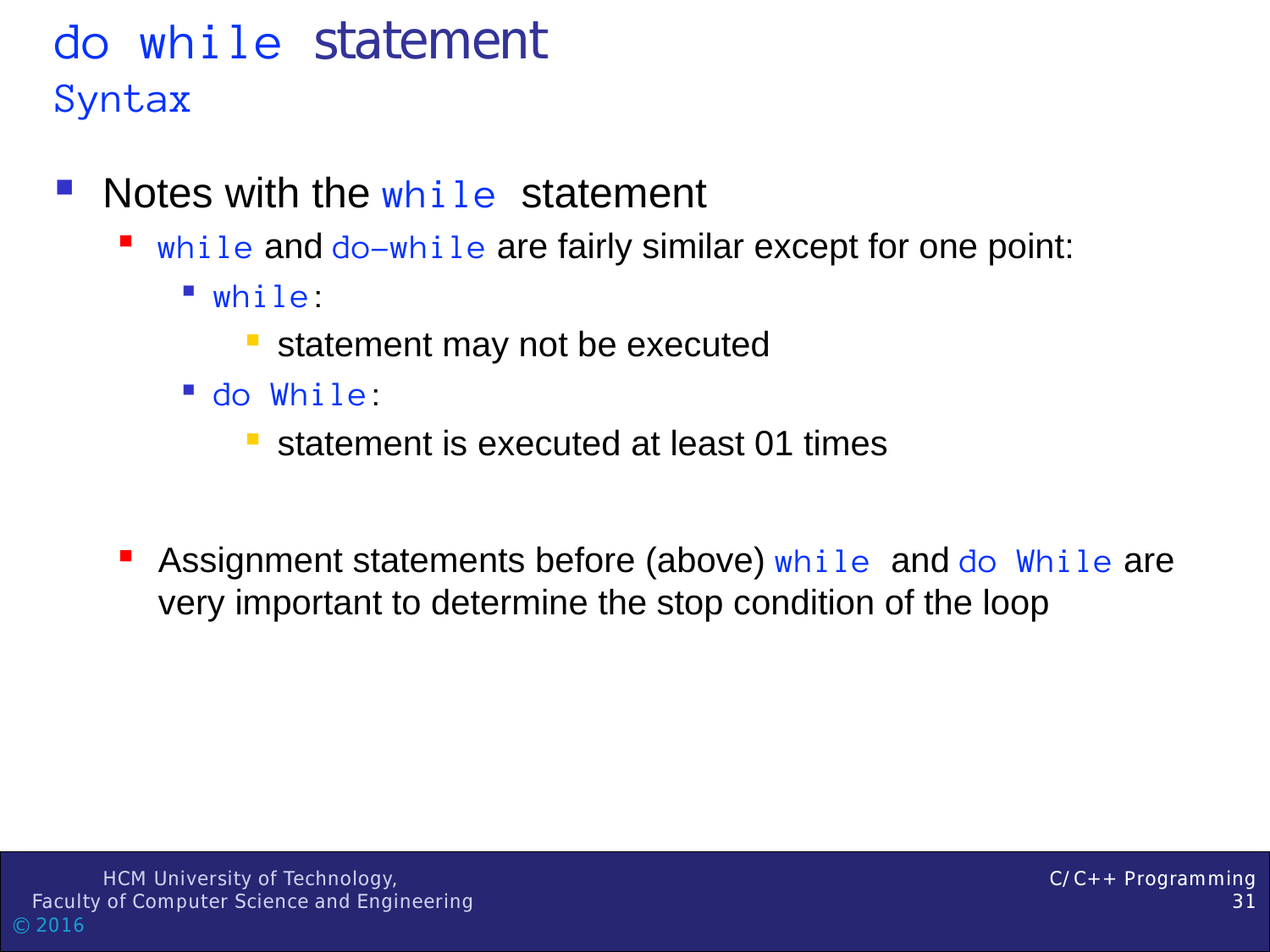

# do while statement Syntax
Notes with the while statement
while and do-while are fairly similar except for one point:
while:
statement may not be executed
do While:
statement is executed at least 01 times

Assignment statements before (above) while and do While are very important to determine the stop condition of the loop